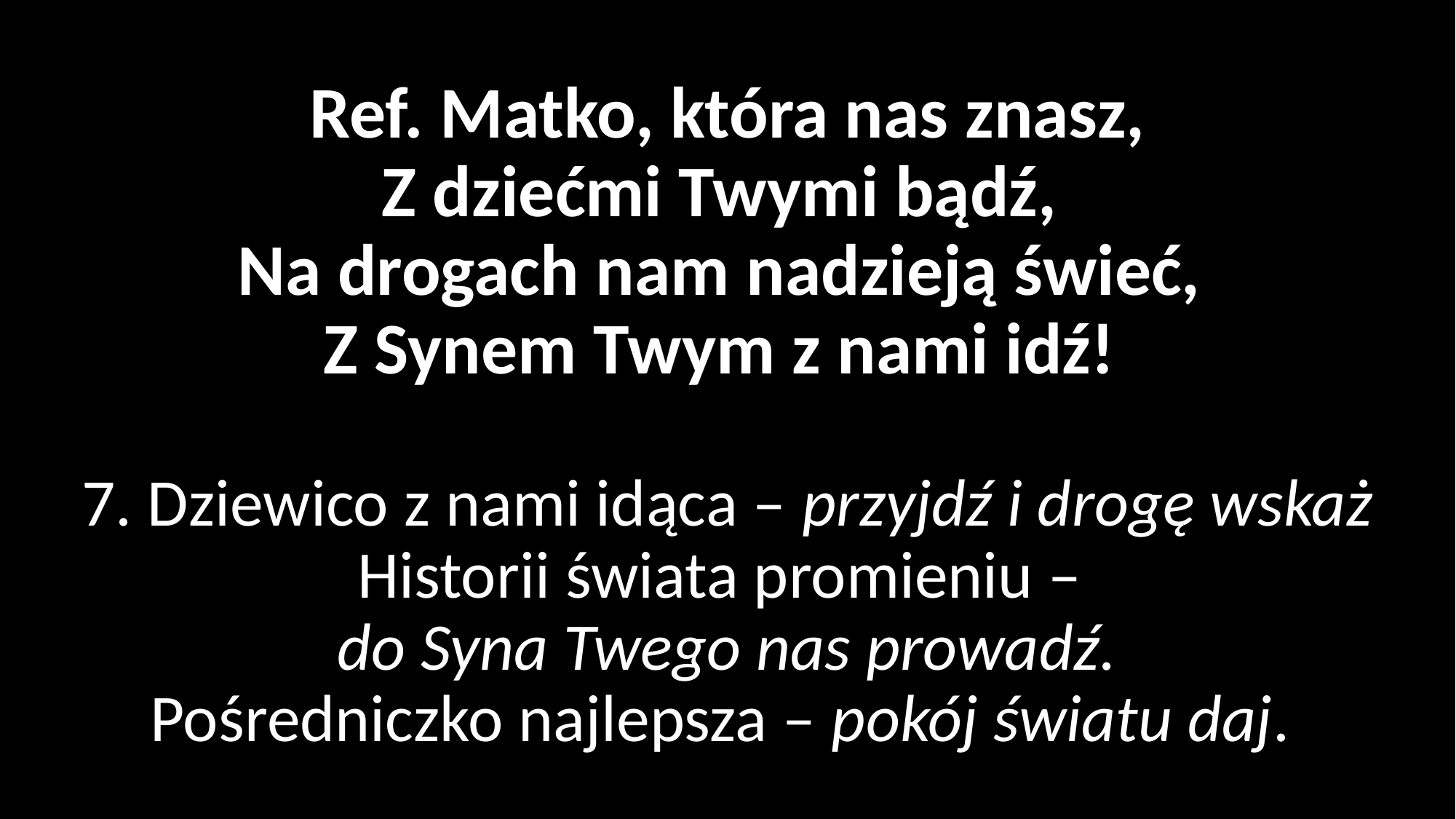

# Ref. Matko, która nas znasz, Z dziećmi Twymi bądź, Na drogach nam nadzieją świeć, Z Synem Twym z nami idź! 7. Dziewico z nami idąca – przyjdź i drogę wskaż Historii świata promieniu – do Syna Twego nas prowadź. Pośredniczko najlepsza – pokój światu daj.